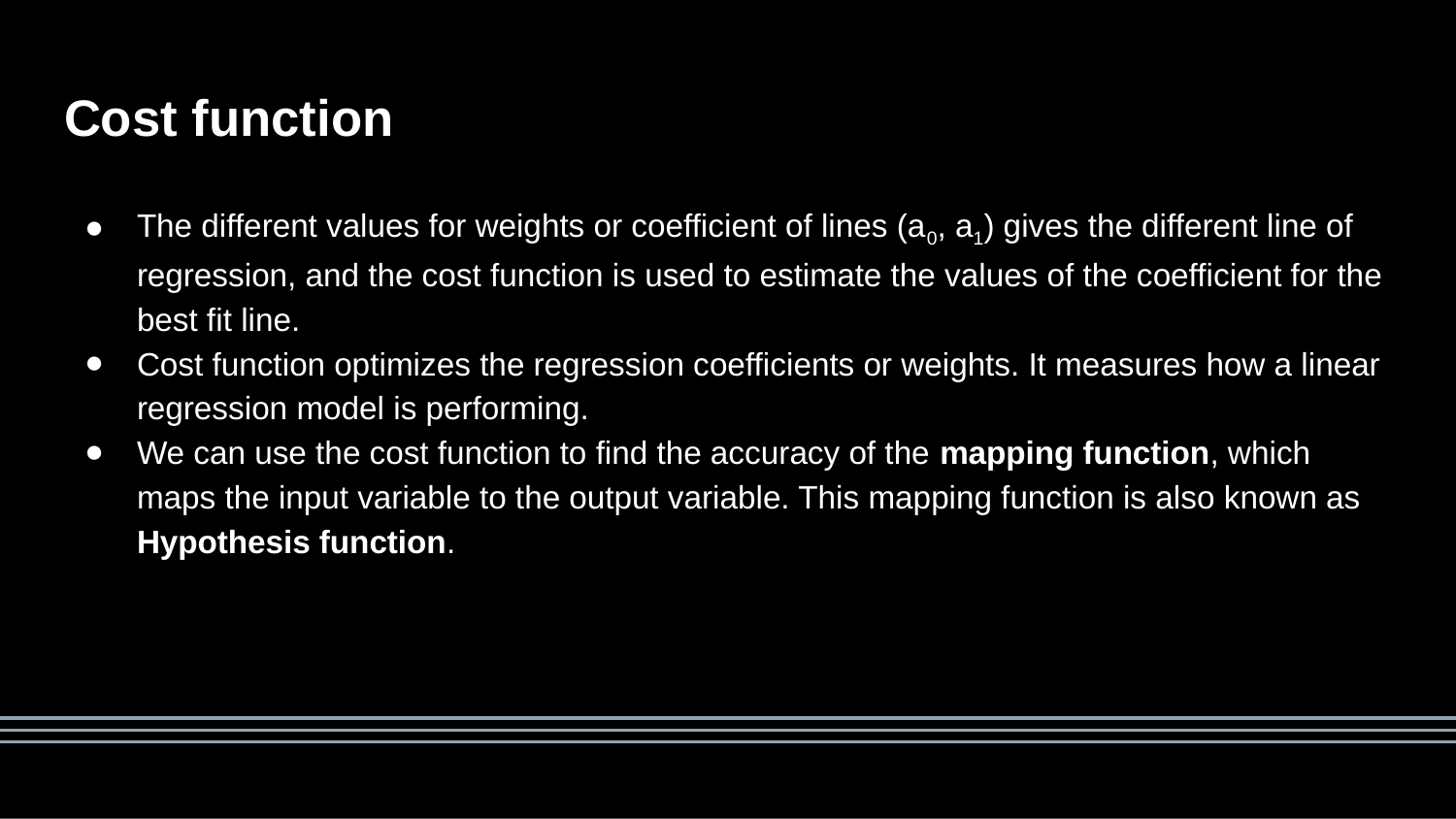

# Cost function
The different values for weights or coefficient of lines (a0, a1) gives the different line of regression, and the cost function is used to estimate the values of the coefficient for the best fit line.
Cost function optimizes the regression coefficients or weights. It measures how a linear regression model is performing.
We can use the cost function to find the accuracy of the mapping function, which maps the input variable to the output variable. This mapping function is also known as Hypothesis function.